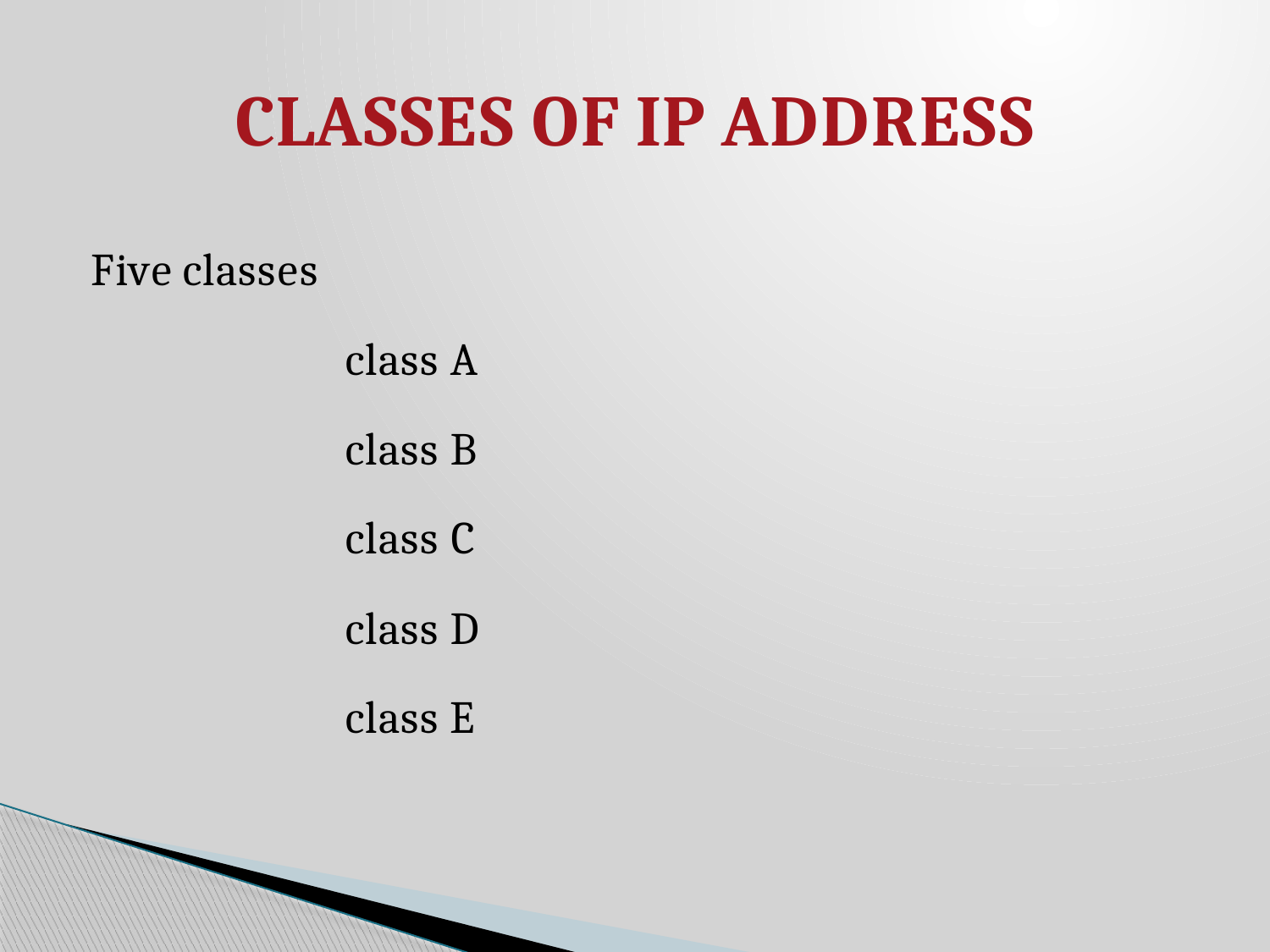

# CLASSES OF IP ADDRESS
Five classes
		class A
		class B
		class C
		class D
		class E